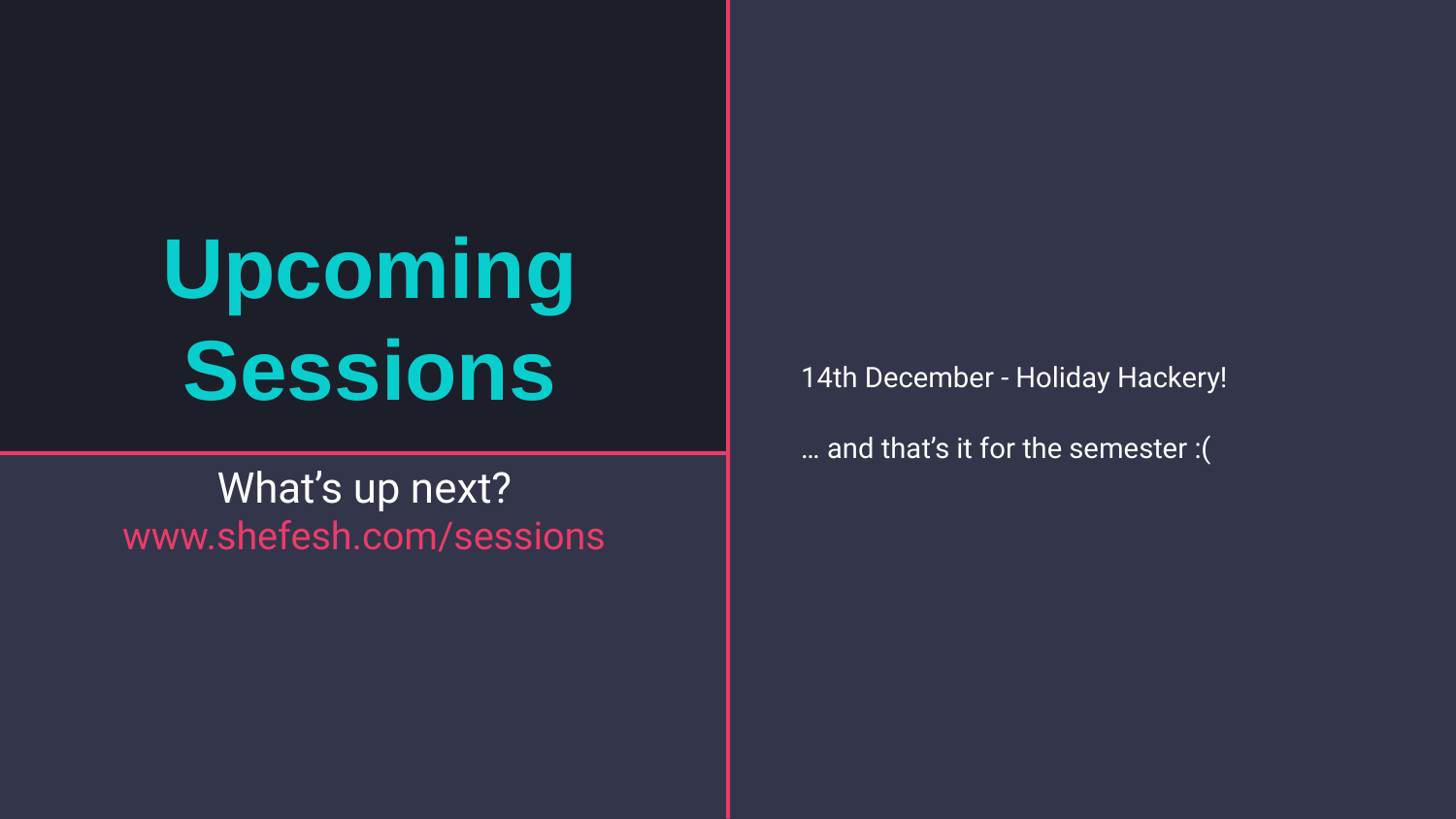

# Upcoming Sessions
14th December - Holiday Hackery!
… and that’s it for the semester :(
What’s up next?
www.shefesh.com/sessions